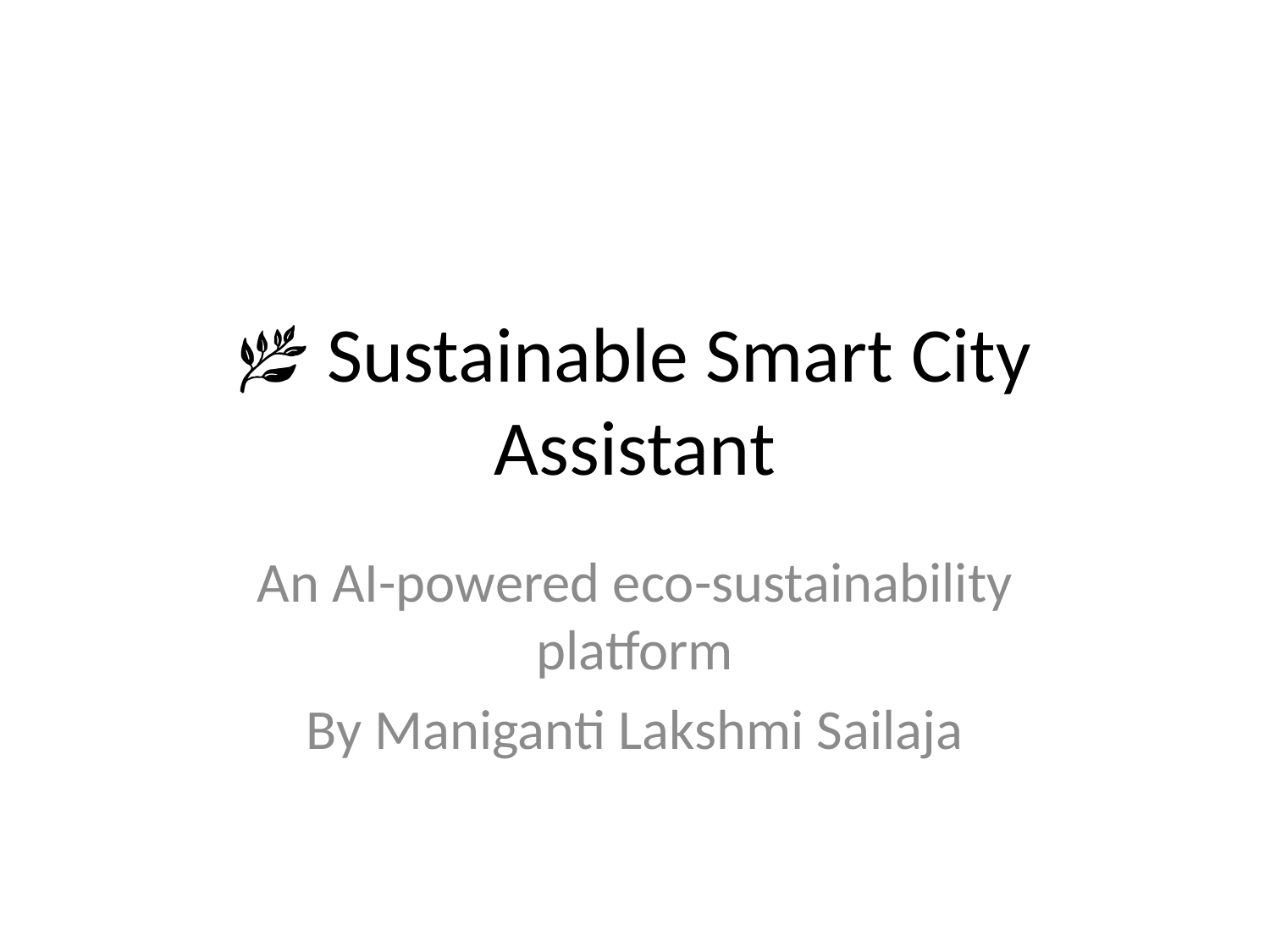

# 🌿 Sustainable Smart City Assistant
An AI-powered eco-sustainability platform
By Maniganti Lakshmi Sailaja